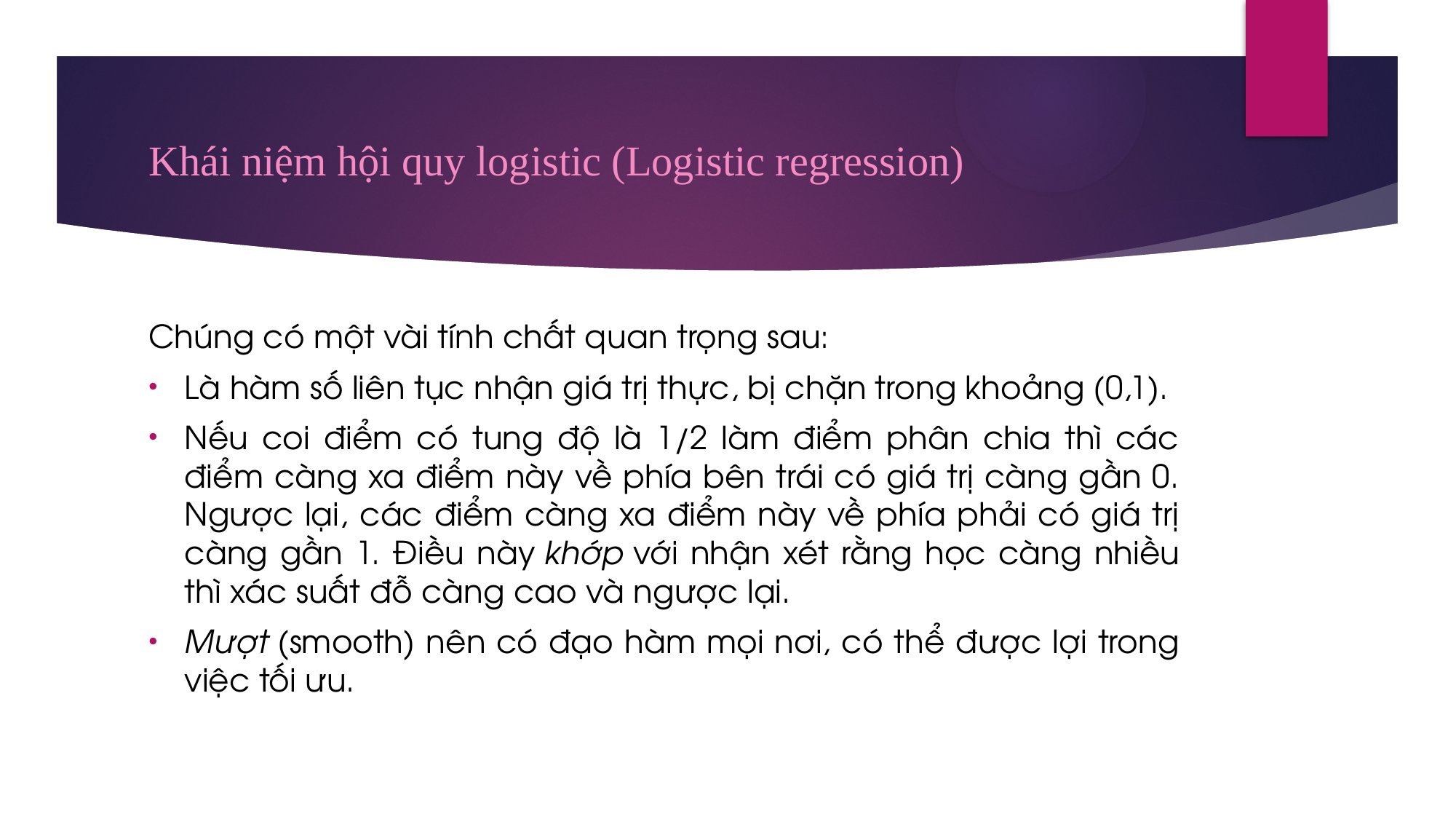

# Khái niệm hội quy logistic (Logistic regression)
Chúng có một vài tính chất quan trọng sau:
Là hàm số liên tục nhận giá trị thực, bị chặn trong khoảng (0,1).
Nếu coi điểm có tung độ là 1/2 làm điểm phân chia thì các điểm càng xa điểm này về phía bên trái có giá trị càng gần 0. Ngược lại, các điểm càng xa điểm này về phía phải có giá trị càng gần 1. Điều này khớp với nhận xét rằng học càng nhiều thì xác suất đỗ càng cao và ngược lại.
Mượt (smooth) nên có đạo hàm mọi nơi, có thể được lợi trong việc tối ưu.